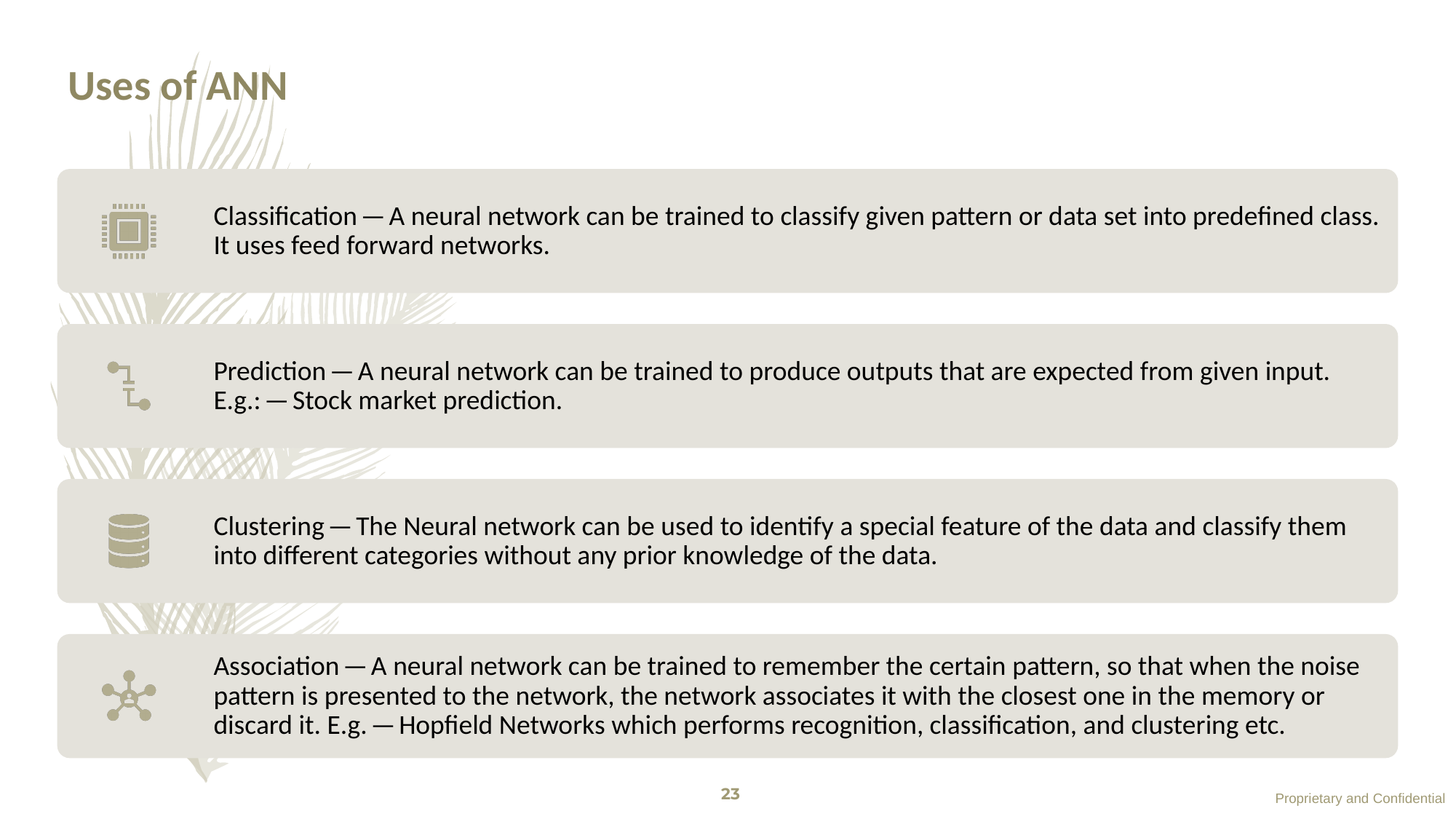

# Uses of ANN
Classification — A neural network can be trained to classify given pattern or data set into predefined class. It uses feed forward networks.
Prediction — A neural network can be trained to produce outputs that are expected from given input. E.g.: — Stock market prediction.
Clustering — The Neural network can be used to identify a special feature of the data and classify them into different categories without any prior knowledge of the data.
Association — A neural network can be trained to remember the certain pattern, so that when the noise pattern is presented to the network, the network associates it with the closest one in the memory or discard it. E.g. — Hopfield Networks which performs recognition, classification, and clustering etc.
23
Proprietary and Confidential